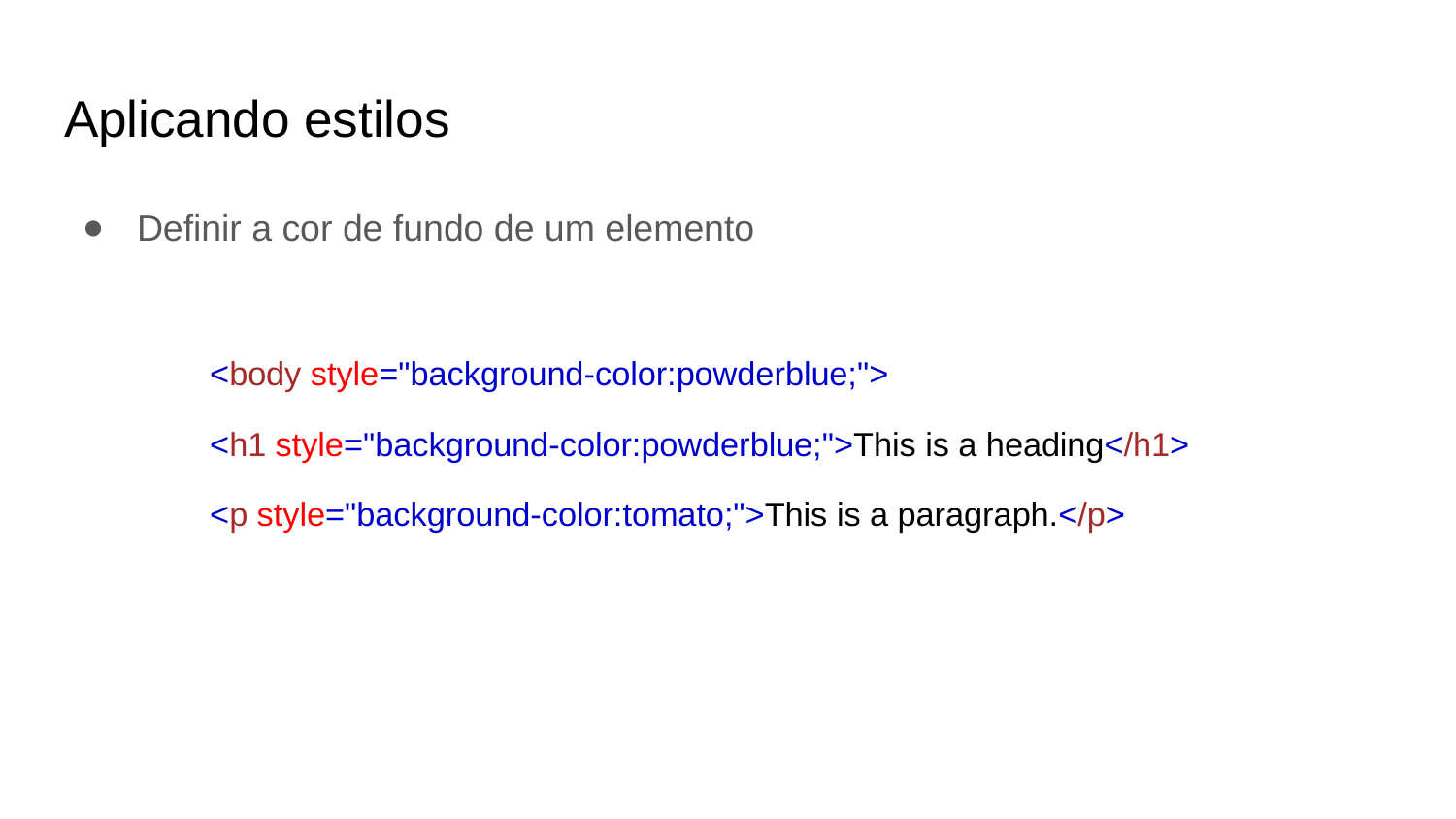

# Aplicando estilos
Definir a cor de fundo de um elemento

<body style="background-color:powderblue;">
<h1 style="background-color:powderblue;">This is a heading</h1>
<p style="background-color:tomato;">This is a paragraph.</p>